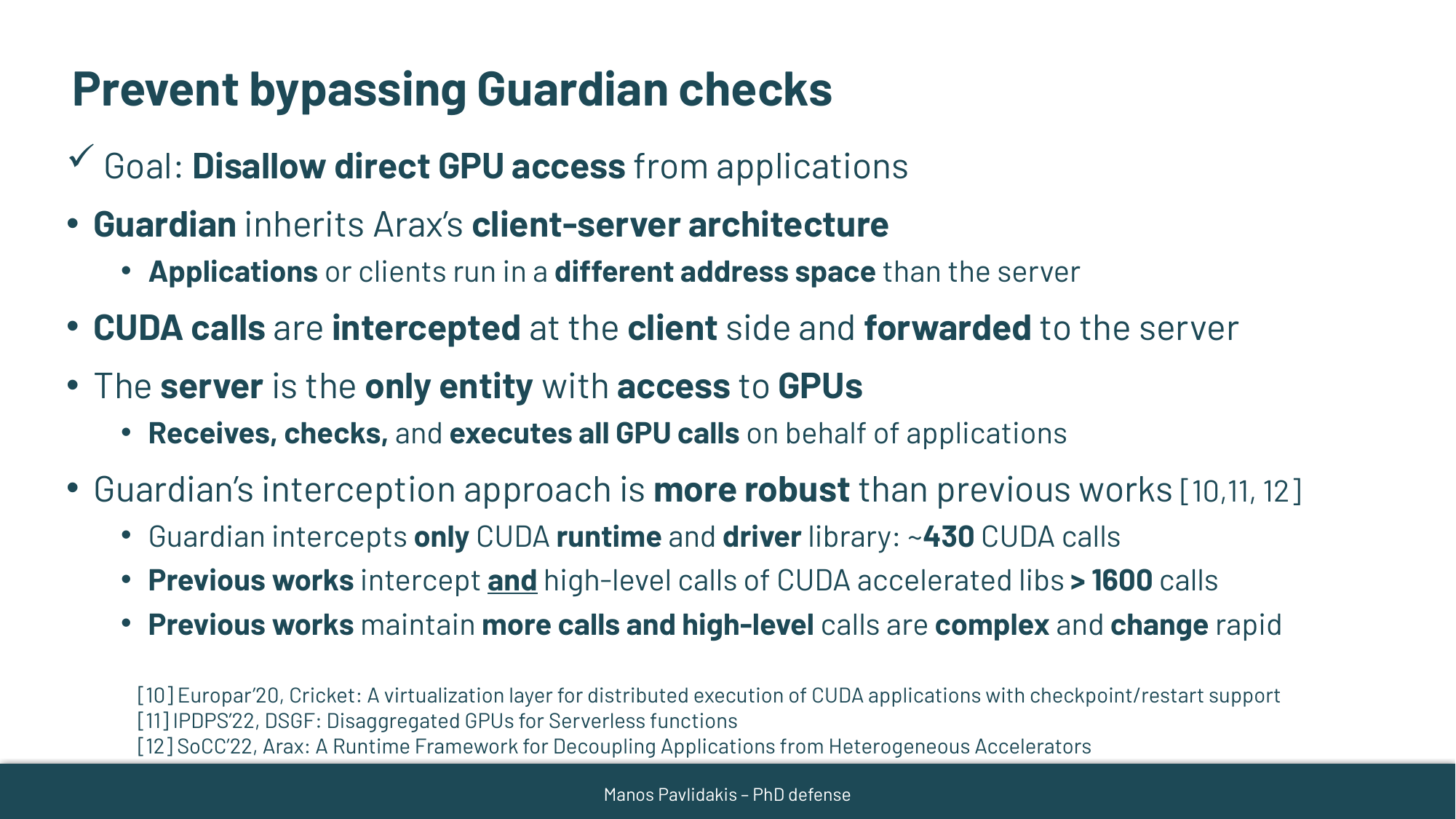

# Prevent bypassing Guardian checks
 Goal: Disallow direct GPU access from applications
Guardian inherits Arax’s client-server architecture
Applications or clients run in a different address space than the server
CUDA calls are intercepted at the client side and forwarded to the server
The server is the only entity with access to GPUs
Receives, checks, and executes all GPU calls on behalf of applications
Guardian’s interception approach is more robust than previous works [10,11, 12]
Guardian intercepts only CUDA runtime and driver library: ~430 CUDA calls
Previous works intercept and high-level calls of CUDA accelerated libs > 1600 calls
Previous works maintain more calls and high-level calls are complex and change rapid
[10] Europar’20, Cricket: A virtualization layer for distributed execution of CUDA applications with checkpoint/restart support
[11] IPDPS’22, DSGF: Disaggregated GPUs for Serverless functions
[12] SoCC’22, Arax: A Runtime Framework for Decoupling Applications from Heterogeneous Accelerators

49
Manos Pavlidakis – PhD defense